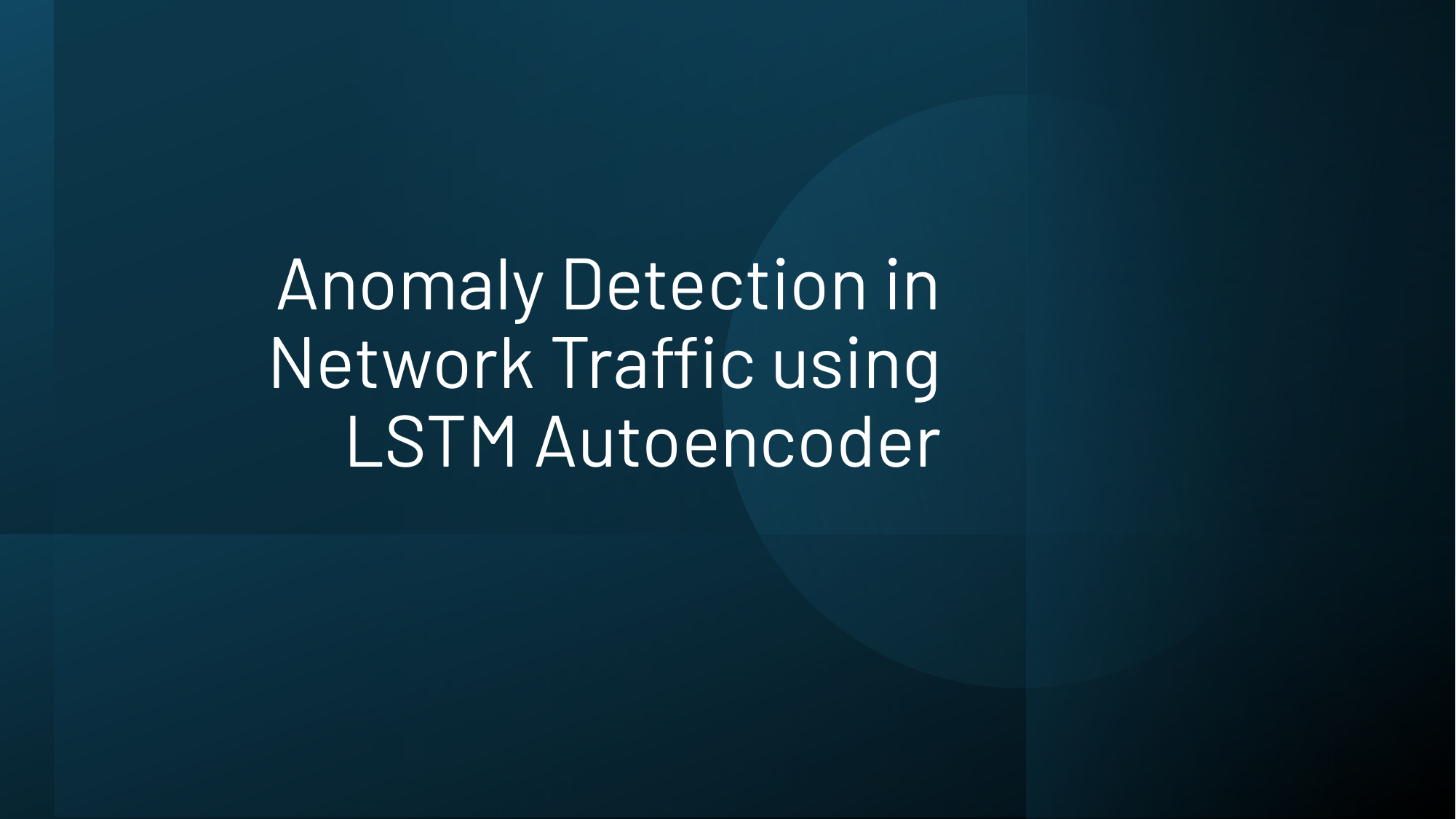

# Anomaly Detection in Network Traffic using LSTM Autoencoder